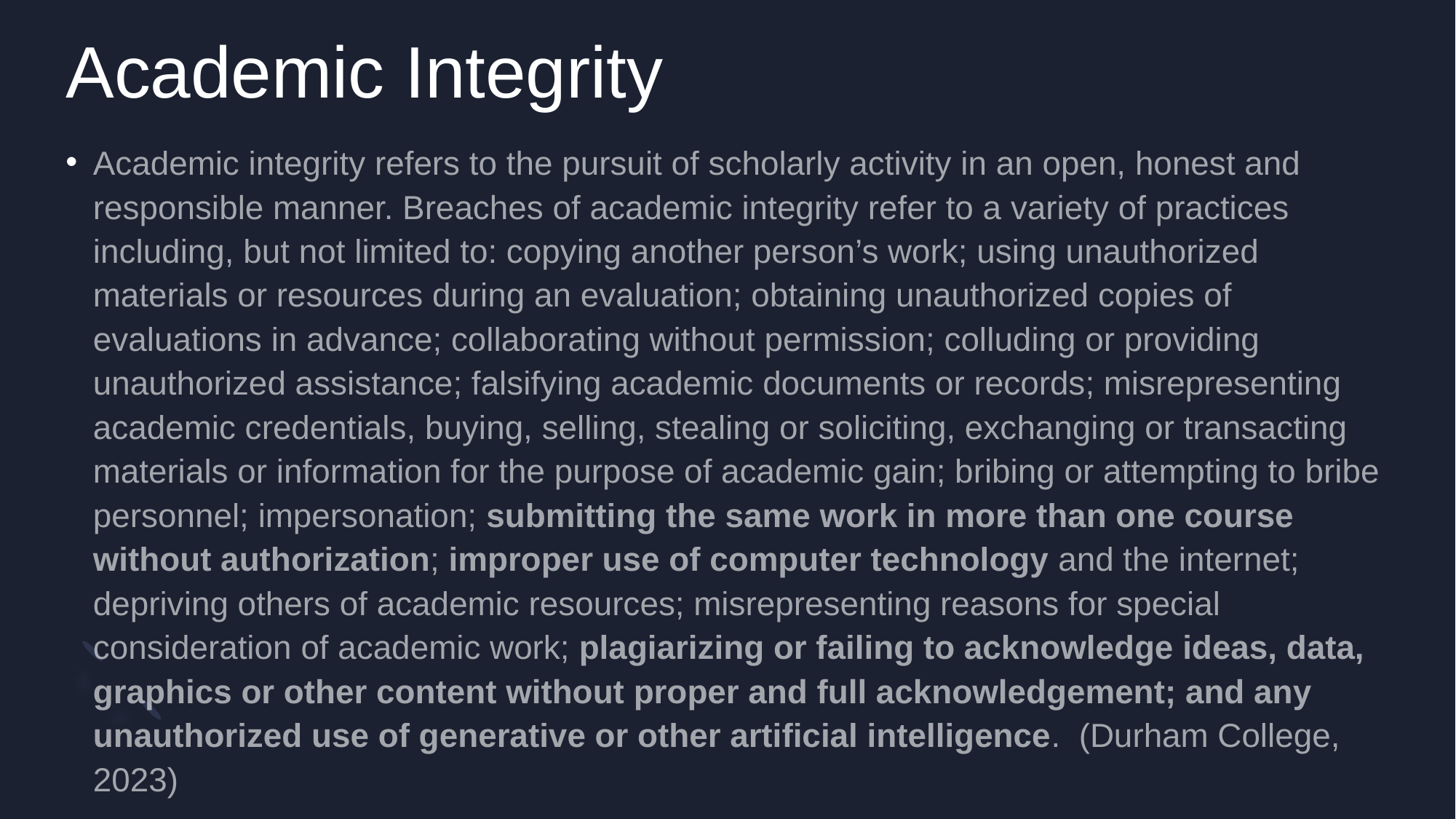

# Academic Integrity
Academic integrity refers to the pursuit of scholarly activity in an open, honest and responsible manner. Breaches of academic integrity refer to a variety of practices including, but not limited to: copying another person’s work; using unauthorized materials or resources during an evaluation; obtaining unauthorized copies of evaluations in advance; collaborating without permission; colluding or providing unauthorized assistance; falsifying academic documents or records; misrepresenting academic credentials, buying, selling, stealing or soliciting, exchanging or transacting materials or information for the purpose of academic gain; bribing or attempting to bribe personnel; impersonation; submitting the same work in more than one course without authorization; improper use of computer technology and the internet; depriving others of academic resources; misrepresenting reasons for special consideration of academic work; plagiarizing or failing to acknowledge ideas, data, graphics or other content without proper and full acknowledgement; and any unauthorized use of generative or other artificial intelligence.  (Durham College, 2023)